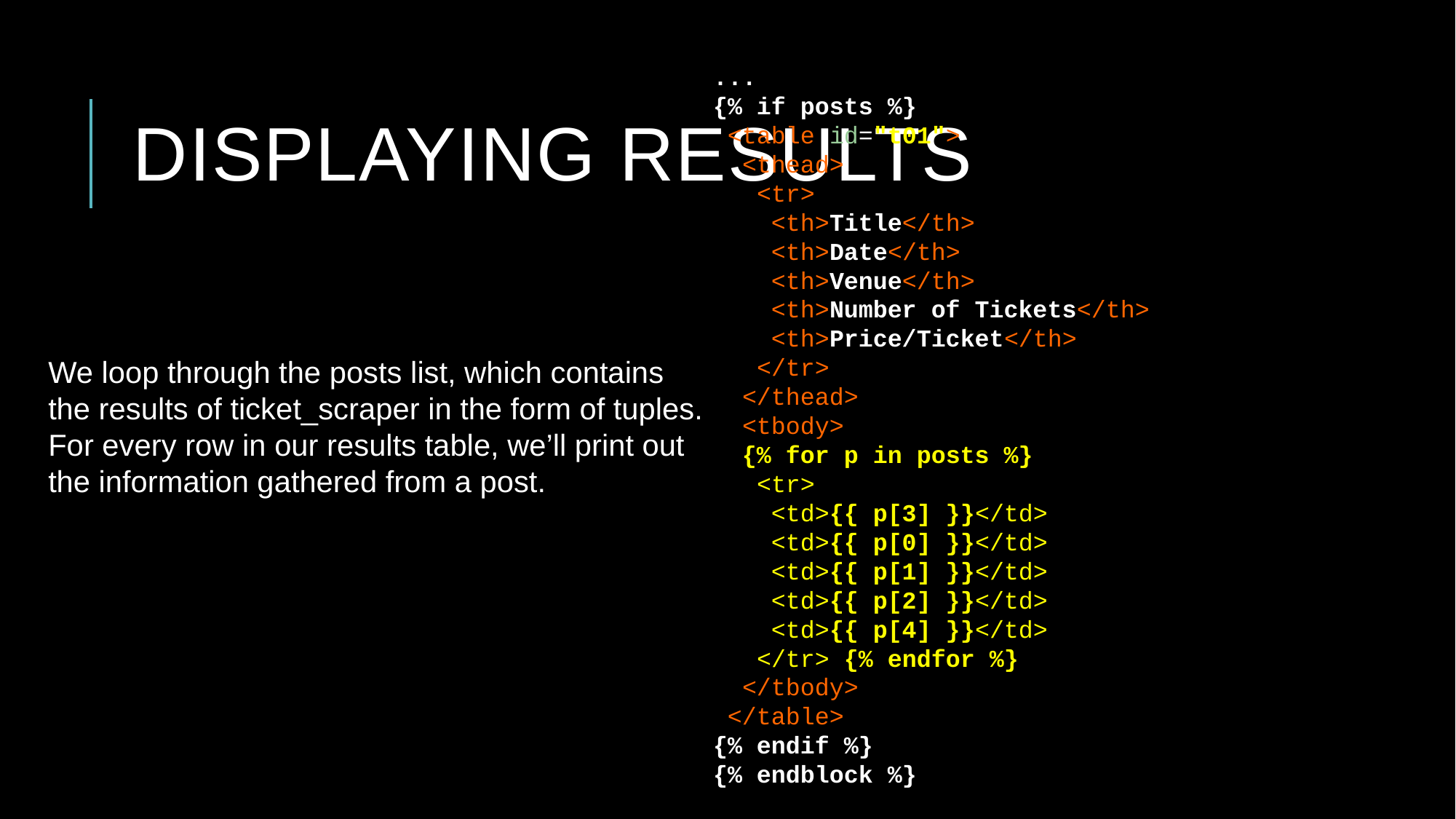

...
{% if posts %}
 <table id="t01">
  <thead>
   <tr>
    <th>Title</th>
    <th>Date</th>
    <th>Venue</th>
    <th>Number of Tickets</th>
    <th>Price/Ticket</th>
   </tr>
  </thead>
  <tbody>
  {% for p in posts %}
   <tr>
    <td>{{ p[3] }}</td>
    <td>{{ p[0] }}</td>
    <td>{{ p[1] }}</td>
    <td>{{ p[2] }}</td>
    <td>{{ p[4] }}</td>
   </tr> {% endfor %}
  </tbody>
 </table>
{% endif %}
{% endblock %}
# Displaying results
We loop through the posts list, which contains
the results of ticket_scraper in the form of tuples.
For every row in our results table, we’ll print out
the information gathered from a post.